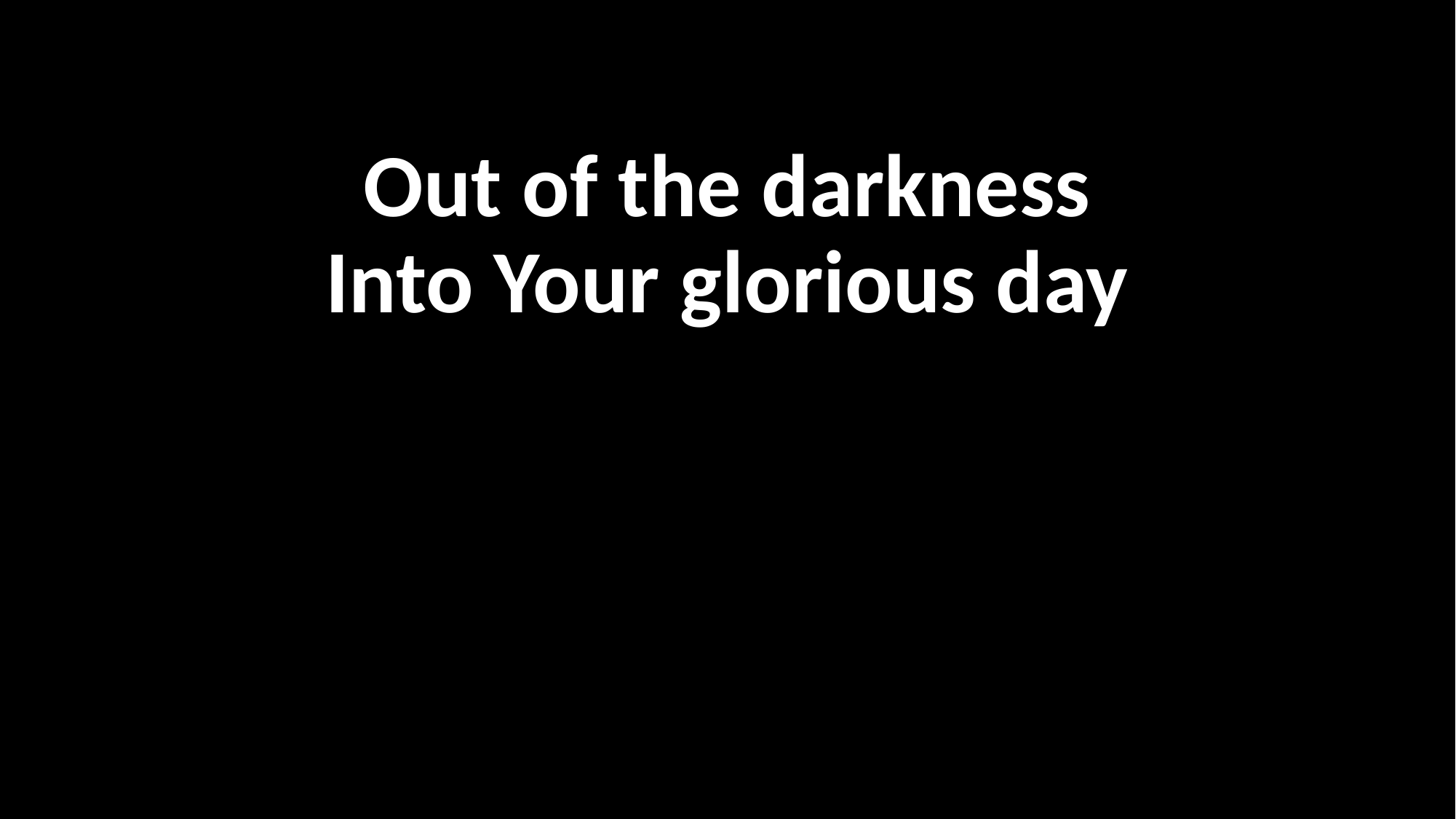

Out of the darkness
Into Your glorious day